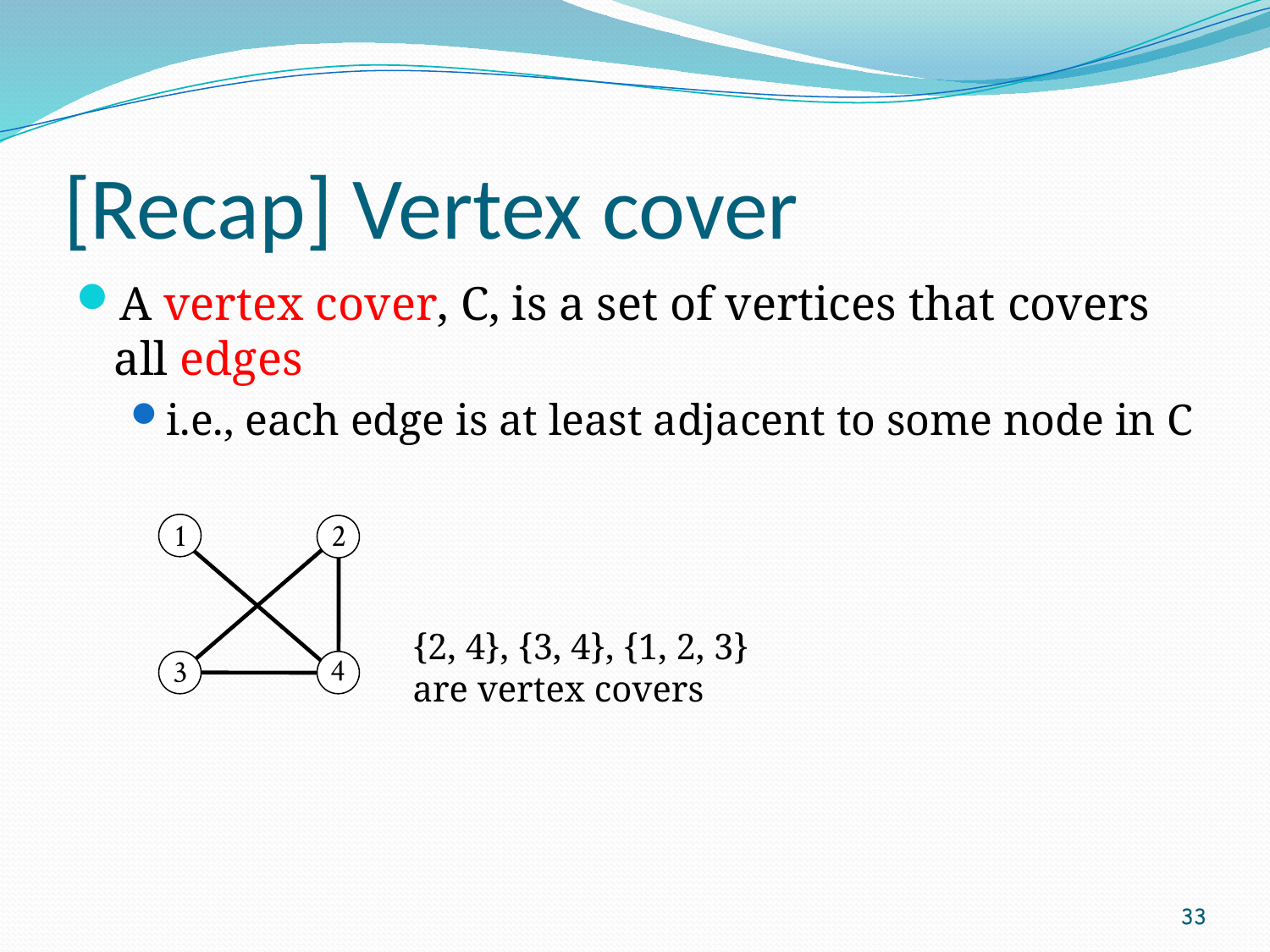

# [Recap] Vertex cover
A vertex cover, C, is a set of vertices that covers all edges
i.e., each edge is at least adjacent to some node in C

2
1

4
3

{2, 4}, {3, 4}, {1, 2, 3}
are vertex covers
33